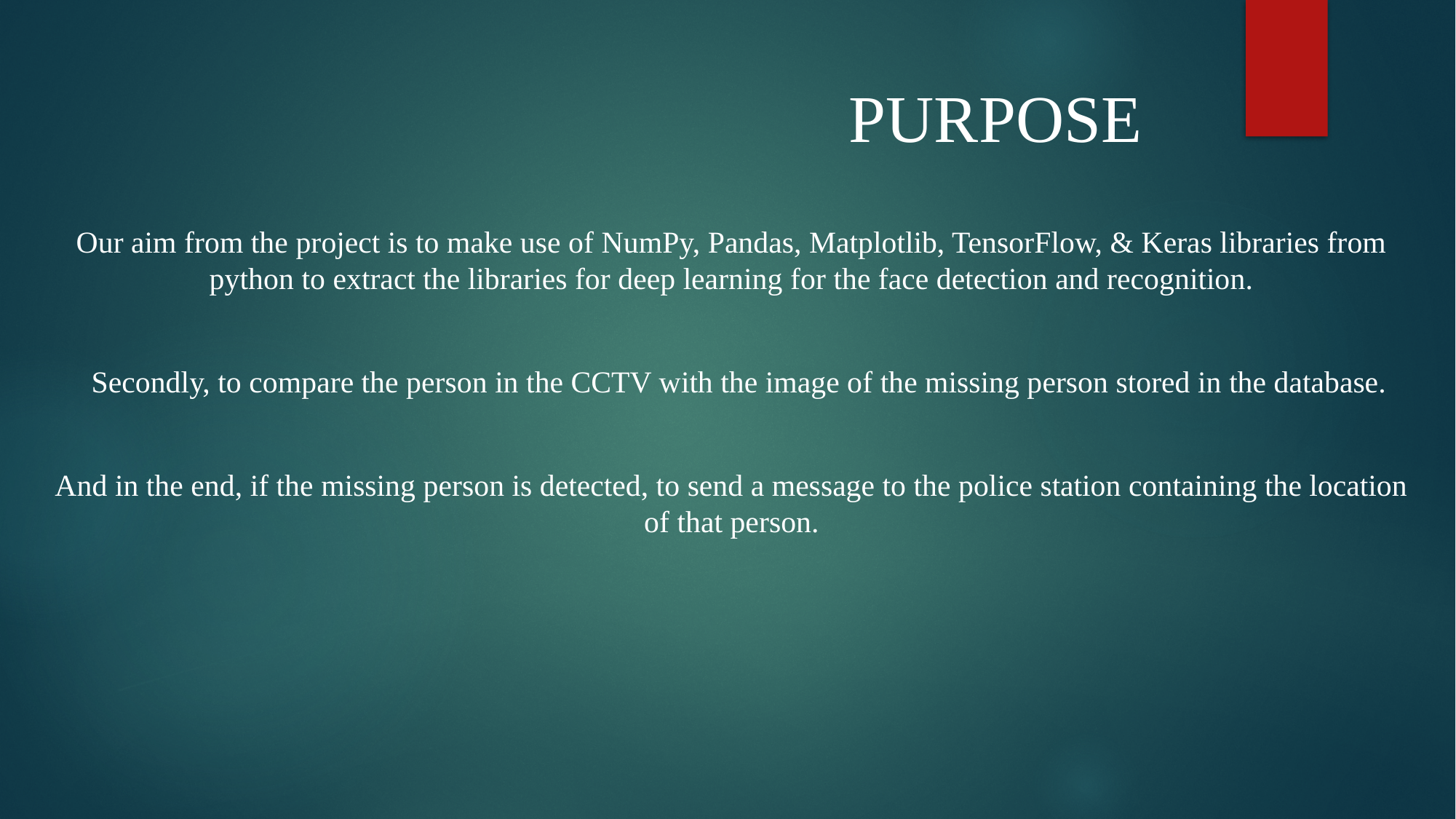

PURPOSE

Our aim from the project is to make use of NumPy, Pandas, Matplotlib, TensorFlow, & Keras libraries from python to extract the libraries for deep learning for the face detection and recognition.

  Secondly, to compare the person in the CCTV with the image of the missing person stored in the database.

And in the end, if the missing person is detected, to send a message to the police station containing the location of that person.